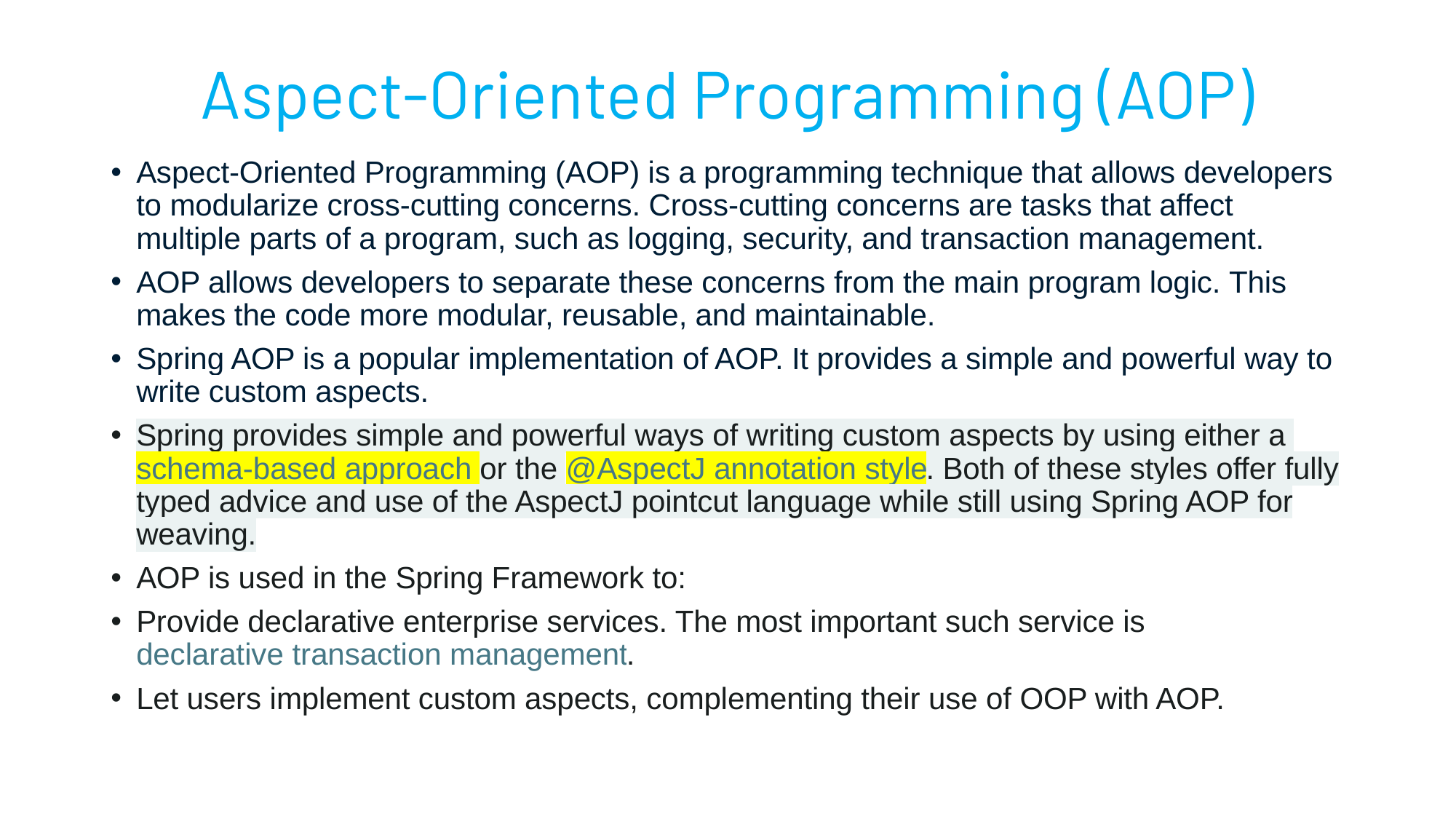

# Aspect-Oriented Programming (AOP)
Aspect-Oriented Programming (AOP) is a programming technique that allows developers to modularize cross-cutting concerns. Cross-cutting concerns are tasks that affect multiple parts of a program, such as logging, security, and transaction management.
AOP allows developers to separate these concerns from the main program logic. This makes the code more modular, reusable, and maintainable.
Spring AOP is a popular implementation of AOP. It provides a simple and powerful way to write custom aspects.
Spring provides simple and powerful ways of writing custom aspects by using either a schema-based approach or the @AspectJ annotation style. Both of these styles offer fully typed advice and use of the AspectJ pointcut language while still using Spring AOP for weaving.
AOP is used in the Spring Framework to:
Provide declarative enterprise services. The most important such service is declarative transaction management.
Let users implement custom aspects, complementing their use of OOP with AOP.